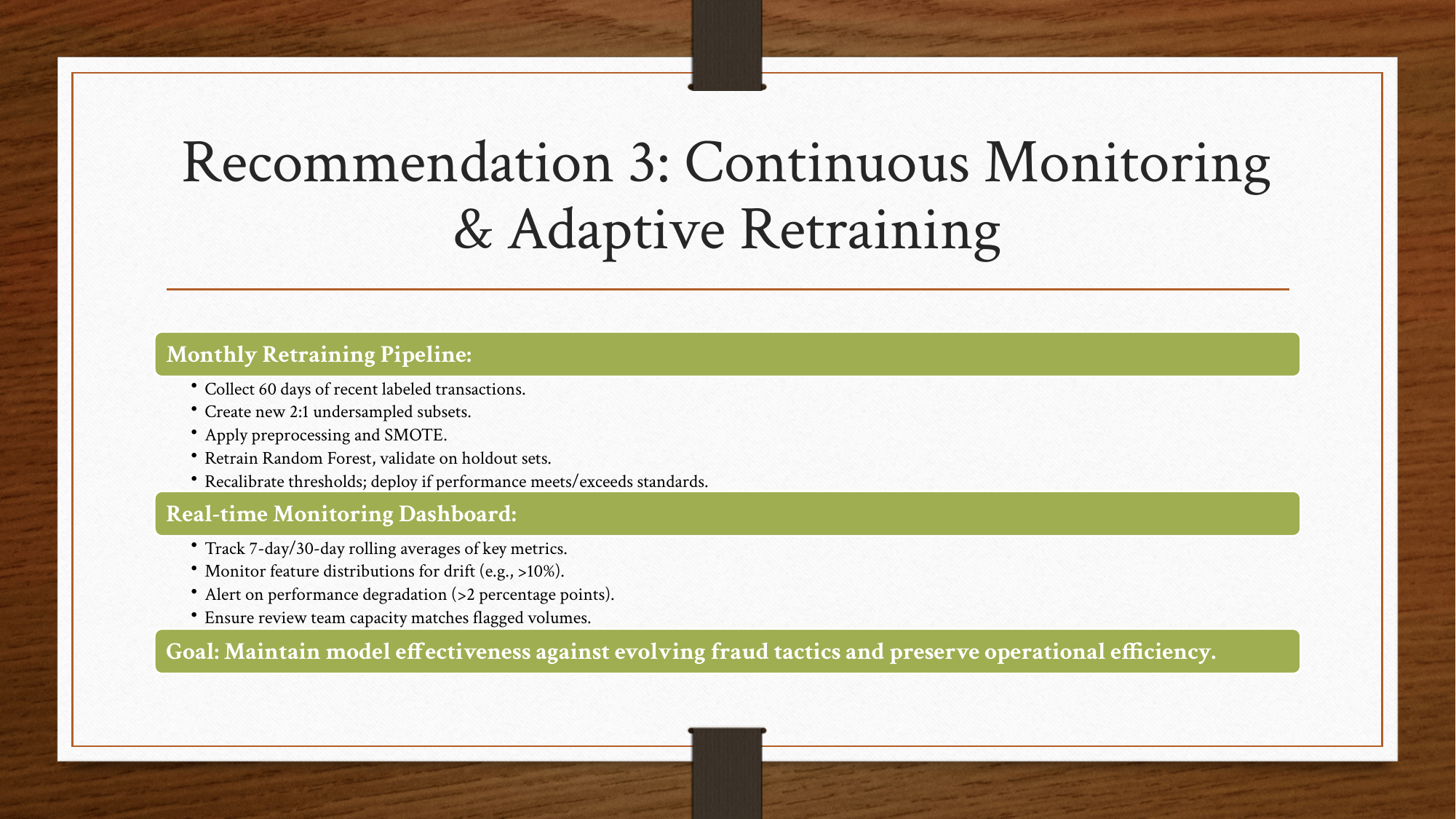

# Recommendation 3: Continuous Monitoring & Adaptive Retraining
Monthly Retraining Pipeline:
Collect 60 days of recent labeled transactions.
Create new 2:1 undersampled subsets.
Apply preprocessing and SMOTE.
Retrain Random Forest, validate on holdout sets.
Recalibrate thresholds; deploy if performance meets/exceeds standards.
Real-time Monitoring Dashboard:
Track 7-day/30-day rolling averages of key metrics.
Monitor feature distributions for drift (e.g., >10%).
Alert on performance degradation (>2 percentage points).
Ensure review team capacity matches flagged volumes.
Goal: Maintain model effectiveness against evolving fraud tactics and preserve operational efficiency.